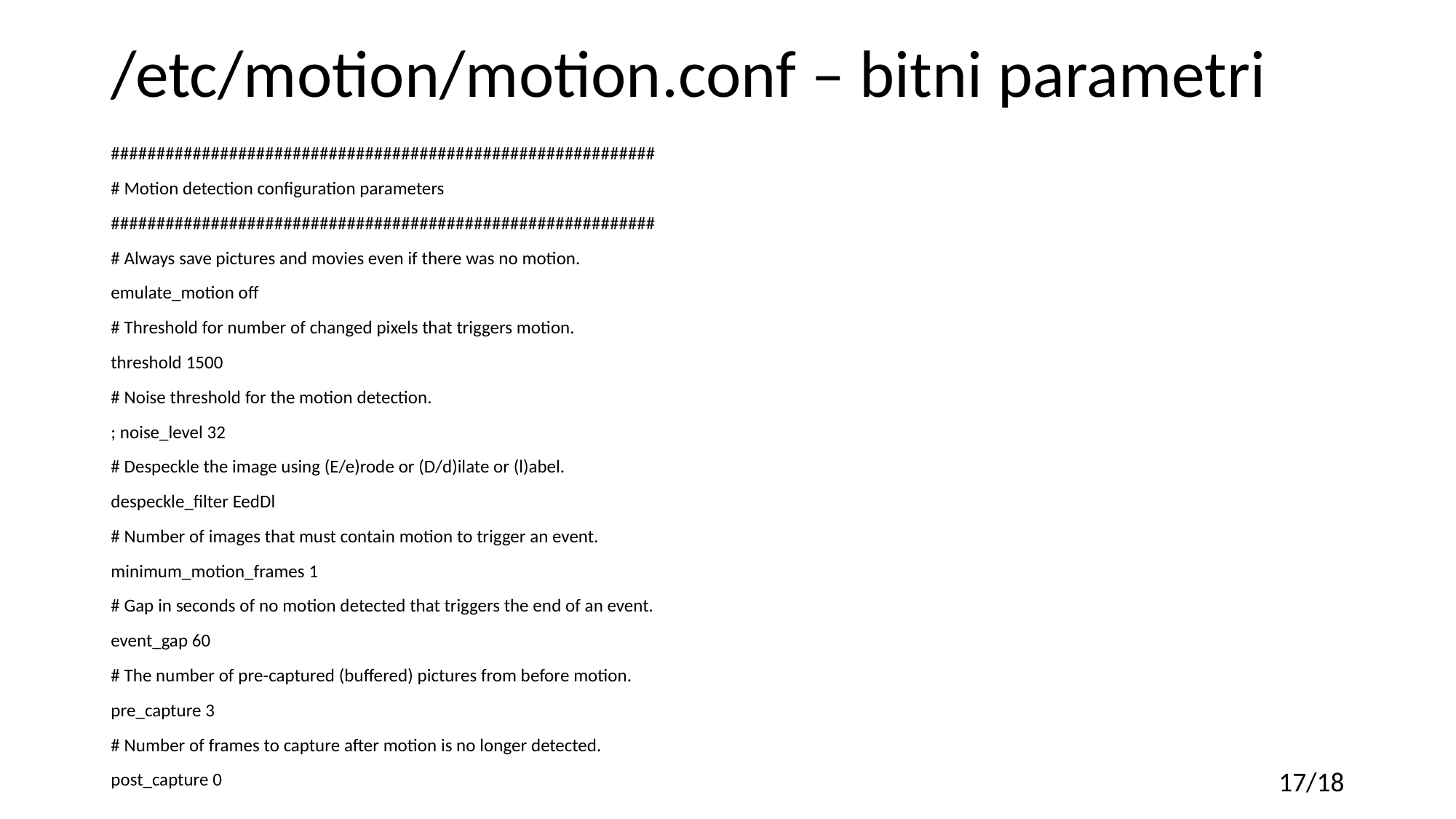

# /etc/motion/motion.conf – bitni parametri
############################################################
# Motion detection configuration parameters
############################################################
# Always save pictures and movies even if there was no motion.
emulate_motion off
# Threshold for number of changed pixels that triggers motion.
threshold 1500
# Noise threshold for the motion detection.
; noise_level 32
# Despeckle the image using (E/e)rode or (D/d)ilate or (l)abel.
despeckle_filter EedDl
# Number of images that must contain motion to trigger an event.
minimum_motion_frames 1
# Gap in seconds of no motion detected that triggers the end of an event.
event_gap 60
# The number of pre-captured (buffered) pictures from before motion.
pre_capture 3
# Number of frames to capture after motion is no longer detected.
post_capture 0